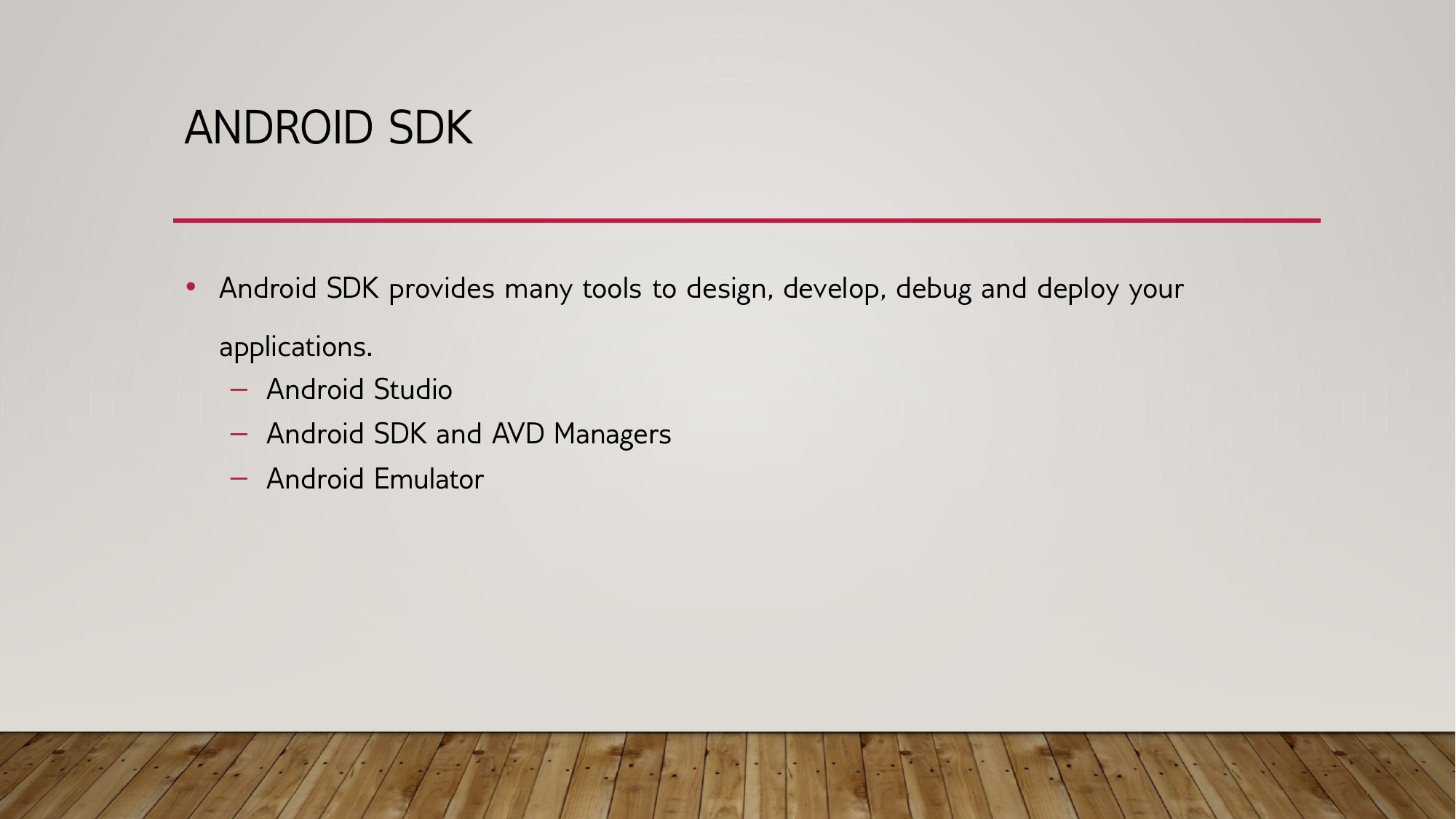

# Android SDK
Android SDK provides many tools to design, develop, debug and deploy your applications.
Android Studio
Android SDK and AVD Managers
Android Emulator